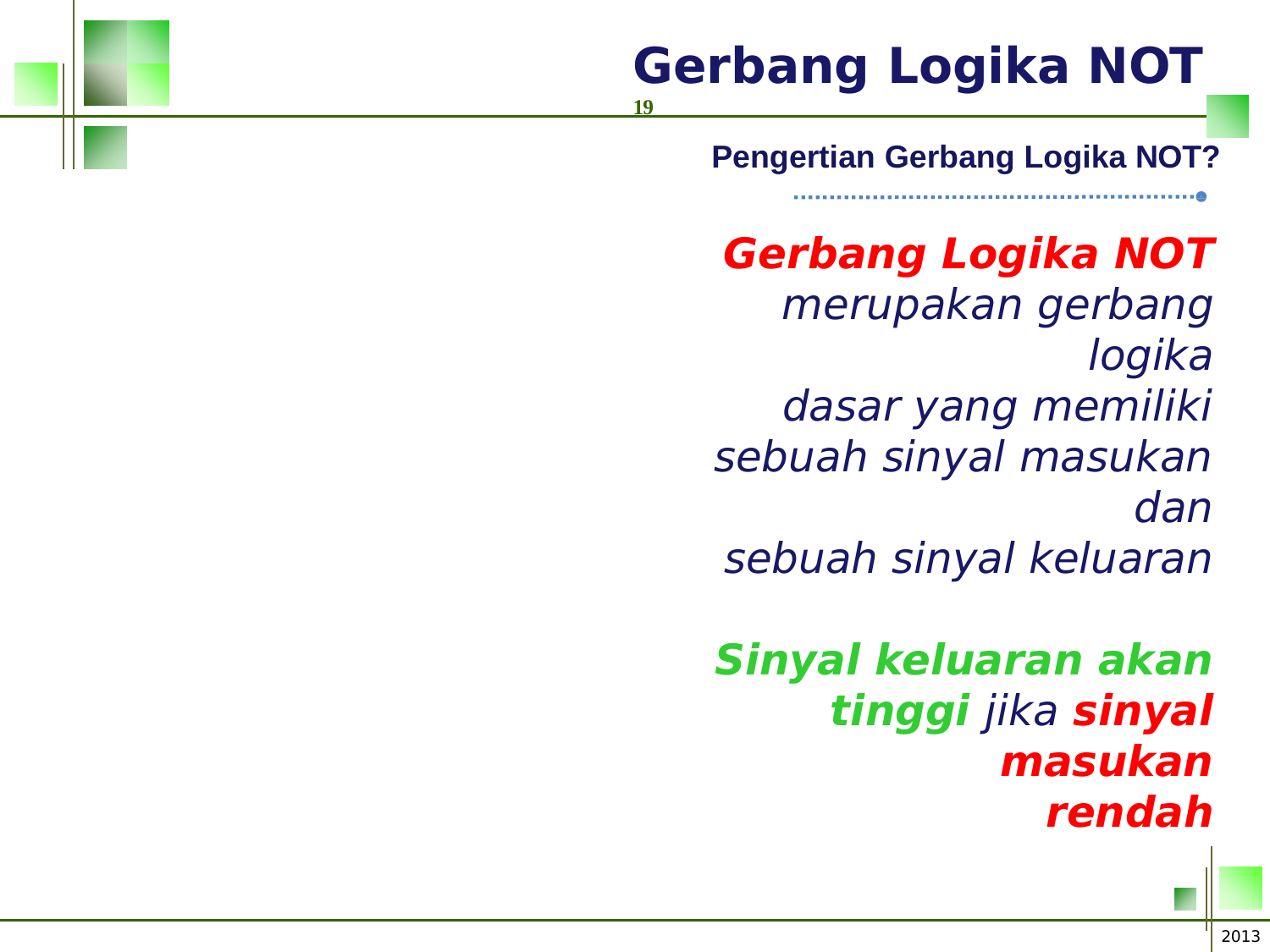

# Gerbang Logika NOT 19
Pengertian Gerbang Logika NOT?

Gerbang Logika NOT merupakan gerbang logika
dasar yang memiliki sebuah sinyal masukan dan
sebuah sinyal keluaran
Sinyal keluaran akan tinggi jika sinyal masukan
rendah

2013